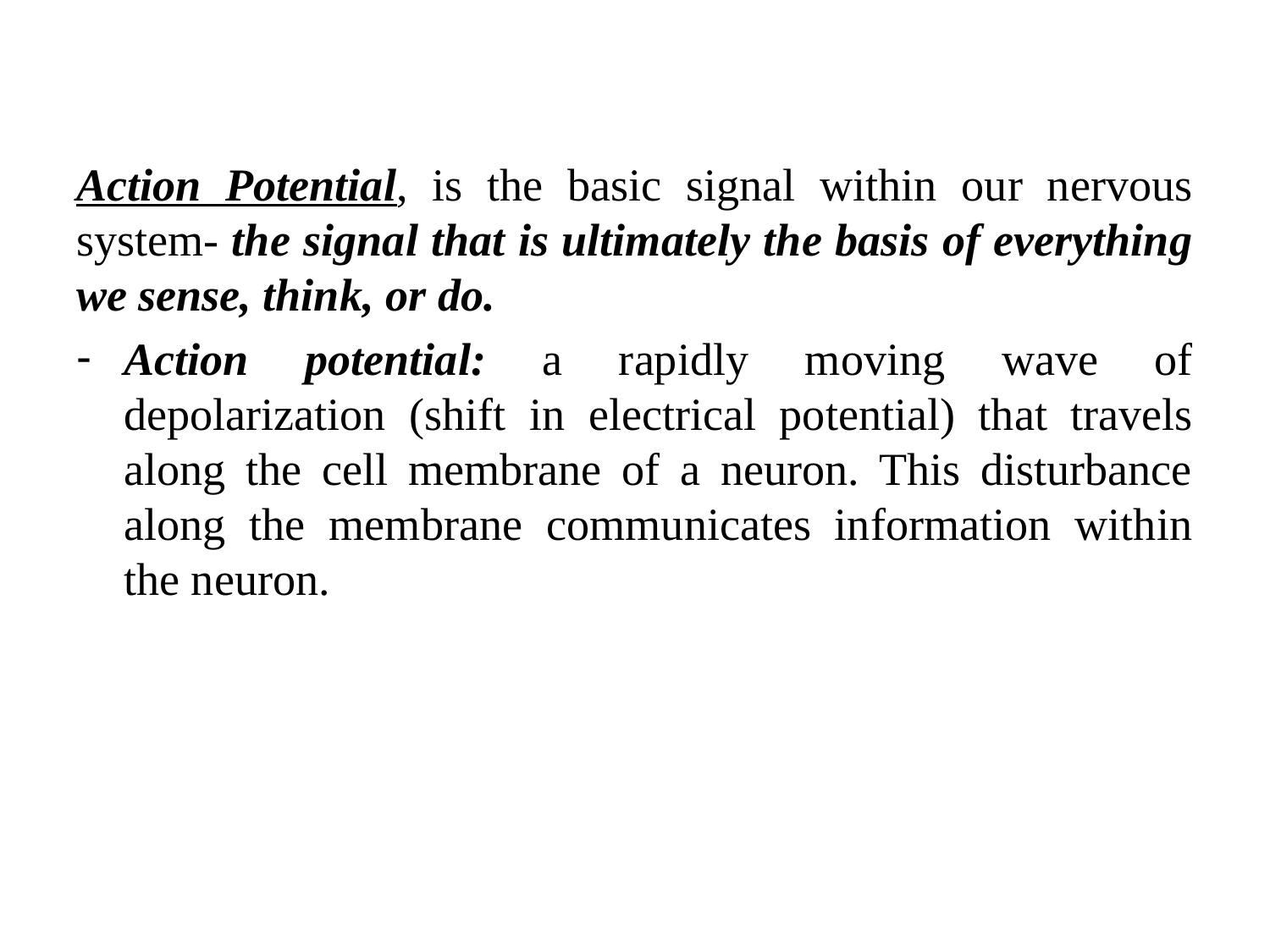

Action Potential, is the basic signal within our nervous system- the signal that is ultimately the basis of everything we sense, think, or do.
Action potential: a rapidly moving wave of depolarization (shift in electrical potential) that travels along the cell membrane of a neuron. This disturbance along the membrane communicates information within the neuron.